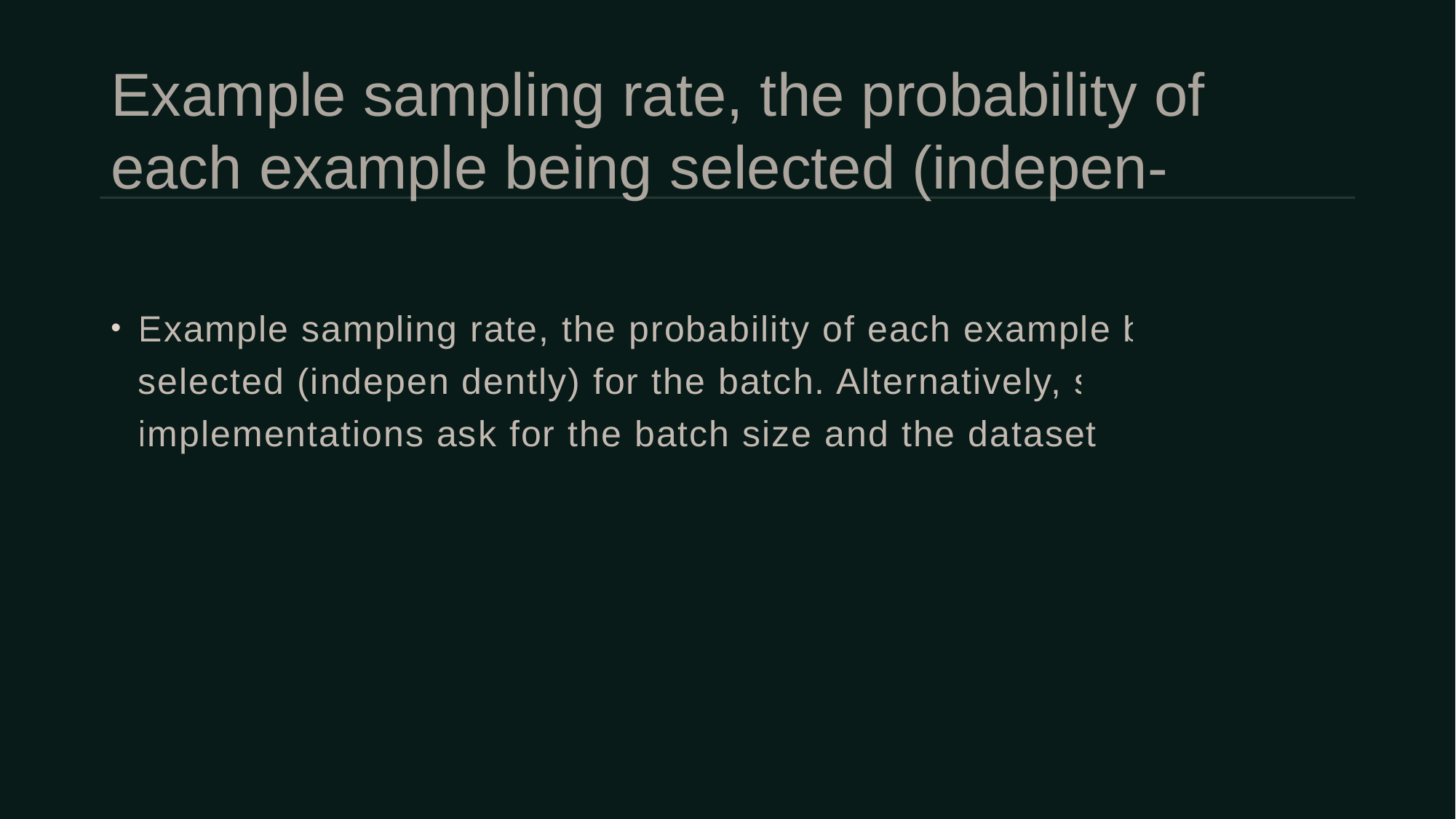

# Example sampling rate, the probability of each example being selected (indepen-
Example sampling rate, the probability of each example being selected (indepen dently) for the batch. Alternatively, some implementations ask for the batch size and the dataset size.